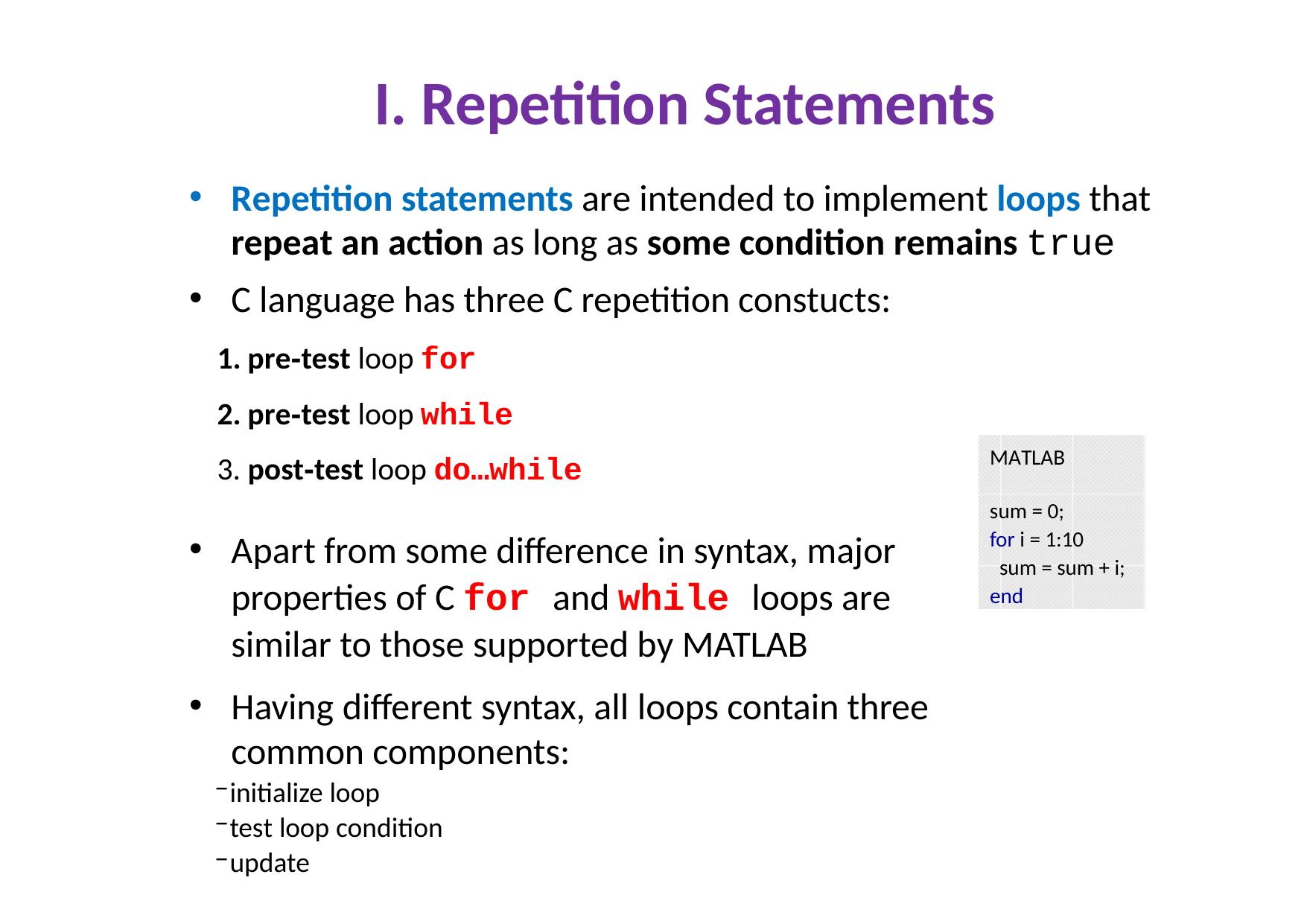

# I. Repetition Statements
Repetition statements are intended to implement loops that repeat an action as long as some condition remains true
C language has three C repetition constucts:
pre‐test loop for
pre‐test loop while

MATLAB
3. post‐test loop do…while

Apart from some difference in syntax, major properties of C for and while loops are similar to those supported by MATLAB
sum = 0; for i = 1:10
sum = sum + i; end
Having different syntax, all loops contain three common components:
initialize loop
test loop condition
update